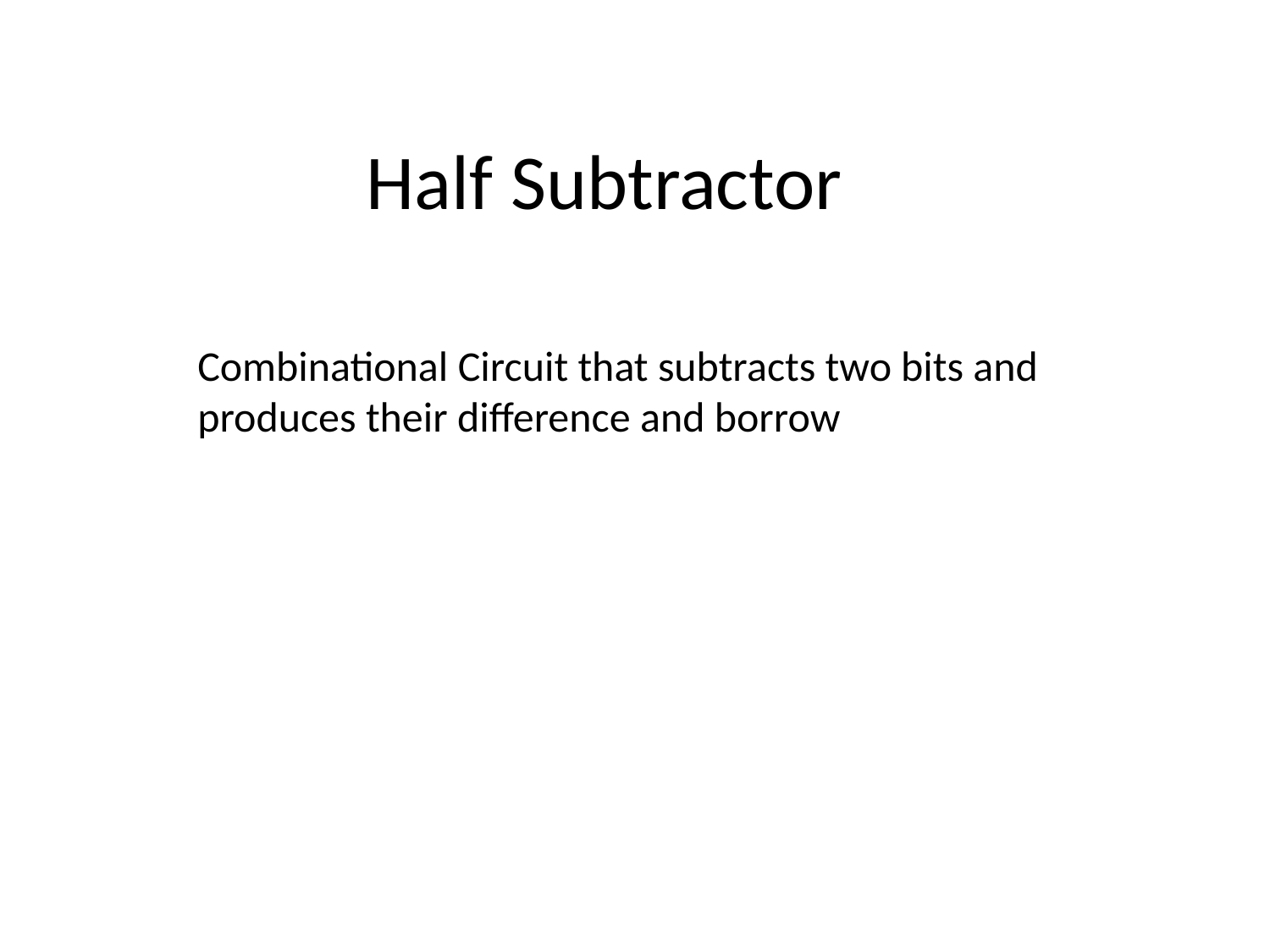

# Half Subtractor
Combinational Circuit that subtracts two bits and produces their difference and borrow